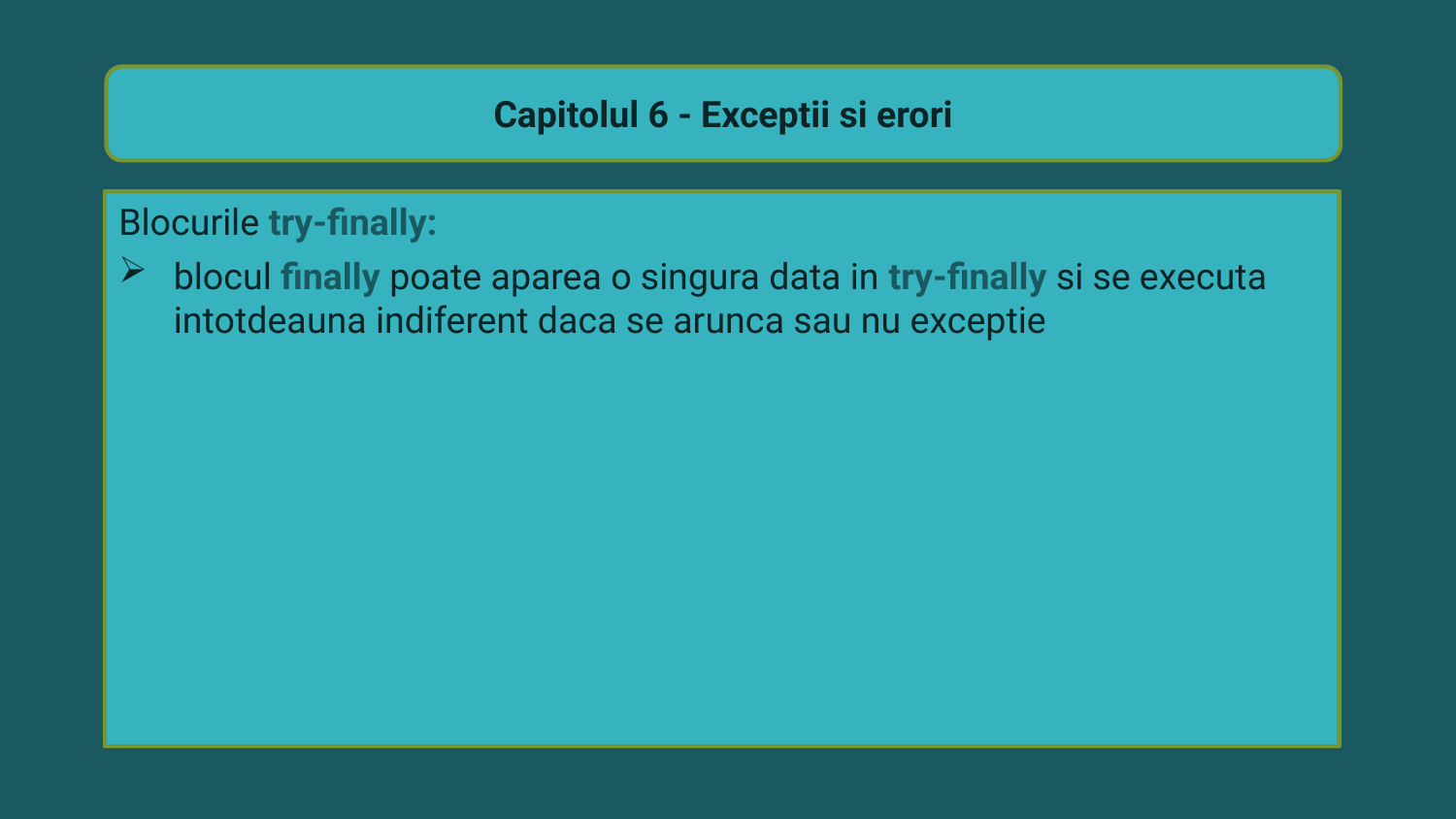

Capitolul 6 - Exceptii si erori
Blocurile try-finally:
blocul finally poate aparea o singura data in try-finally si se executa intotdeauna indiferent daca se arunca sau nu exceptie